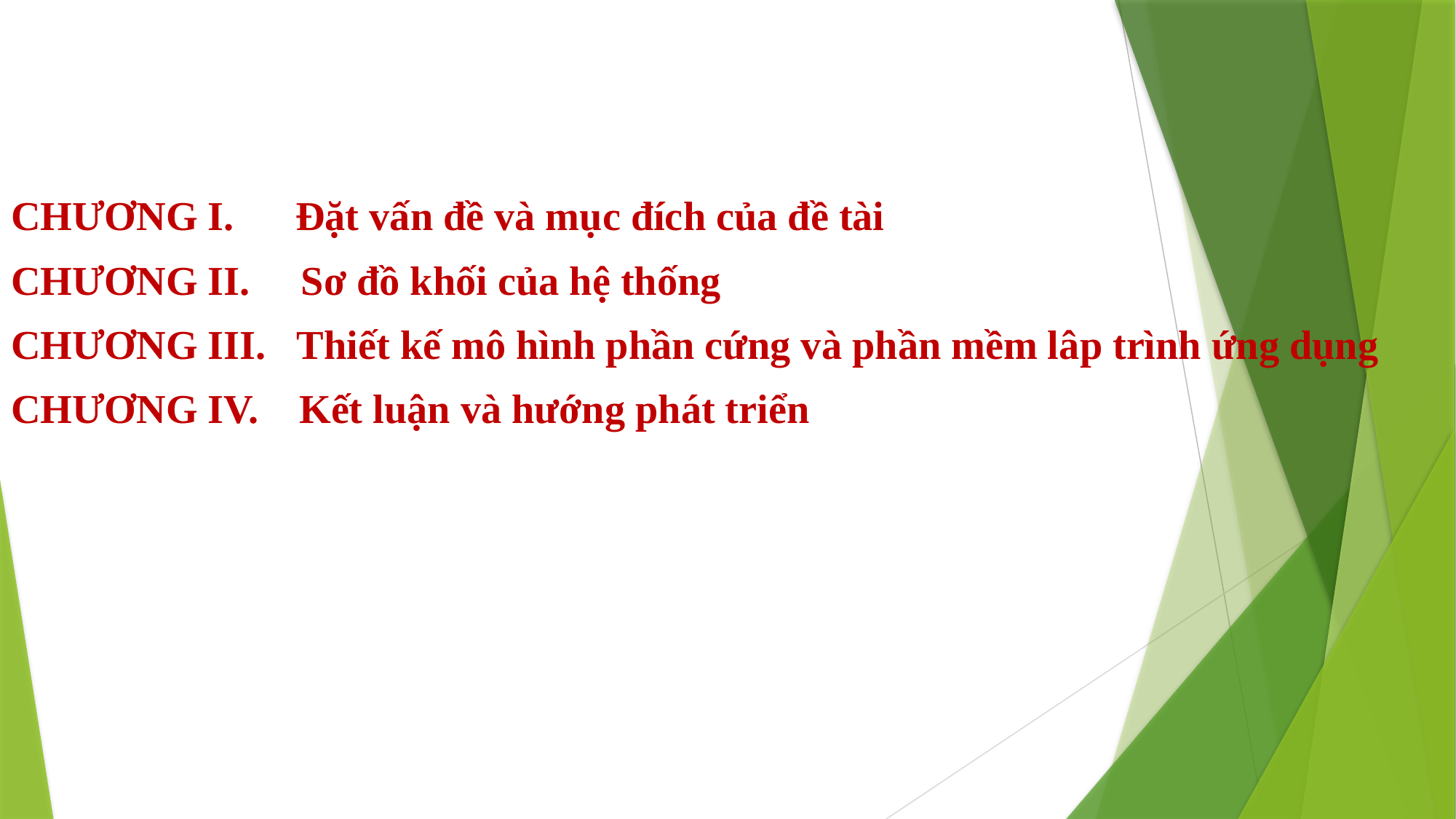

CHƯƠNG I.      Đặt vấn đề và mục đích của đề tài
CHƯƠNG II.     Sơ đồ khối của hệ thống
CHƯƠNG III.   Thiết kế mô hình phần cứng và phần mềm lâp trình ứng dụng
CHƯƠNG IV.    Kết luận và hướng phát triển